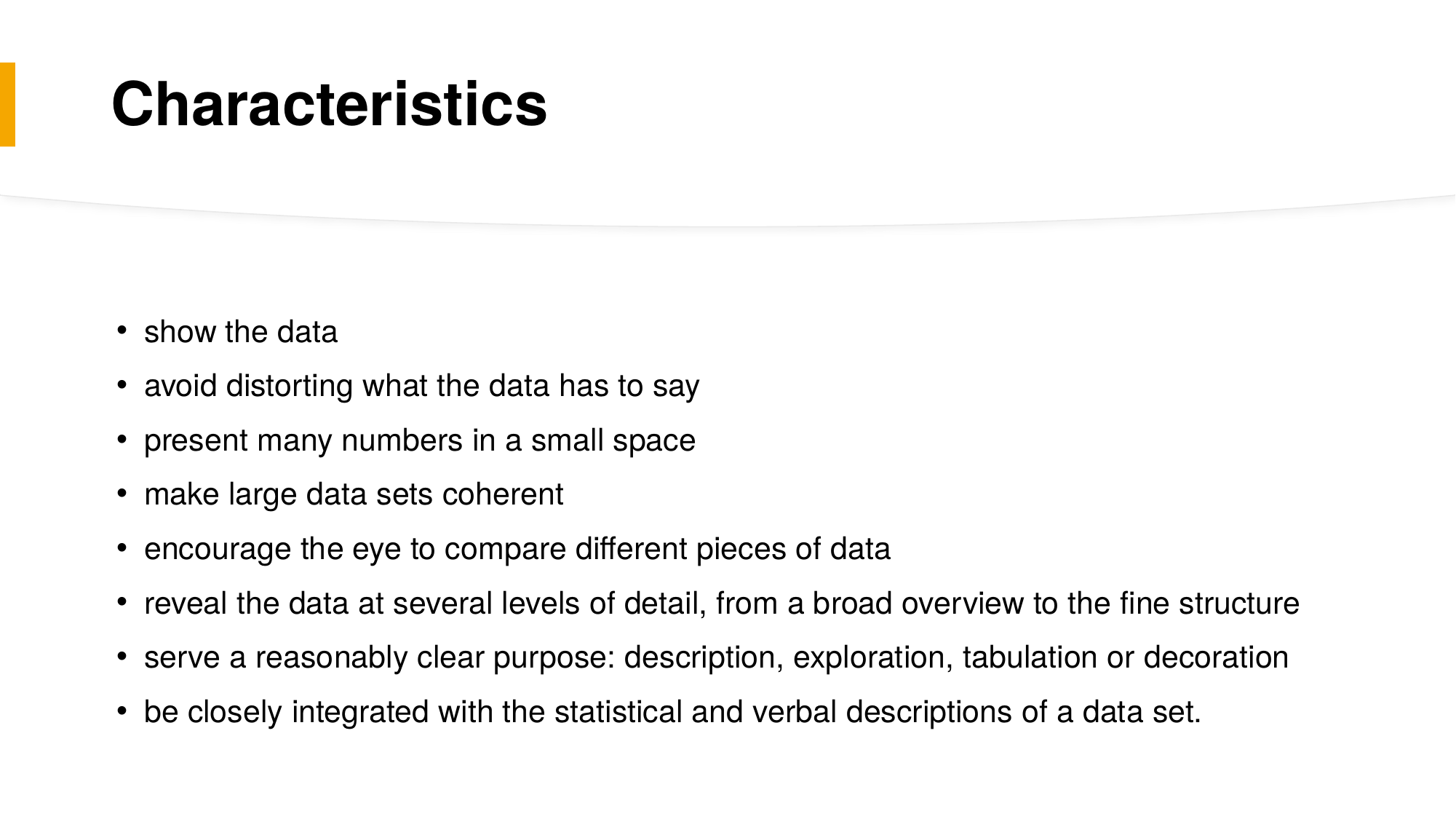

# Characteristics

show the data
avoid distorting what the data has to say
present many numbers in a small space
make large data sets coherent
encourage the eye to compare different pieces of data
reveal the data at several levels of detail, from a broad overview to the fine structure
serve a reasonably clear purpose: description, exploration, tabulation or decoration
be closely integrated with the statistical and verbal descriptions of a data set.